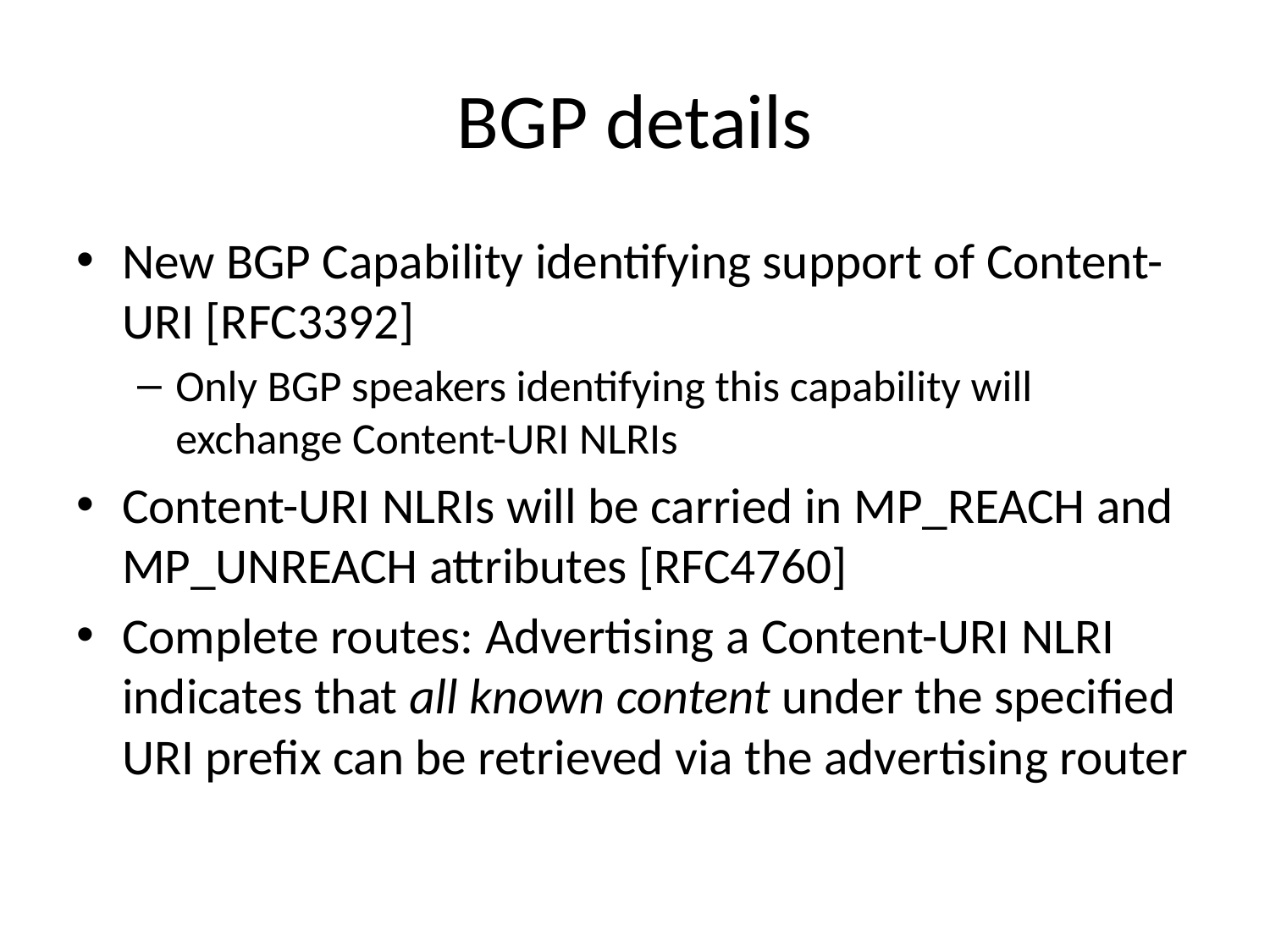

# BGP details
New BGP Capability identifying support of Content-URI [RFC3392]
Only BGP speakers identifying this capability will exchange Content-URI NLRIs
Content-URI NLRIs will be carried in MP_REACH and MP_UNREACH attributes [RFC4760]
Complete routes: Advertising a Content-URI NLRI indicates that all known content under the specified URI prefix can be retrieved via the advertising router